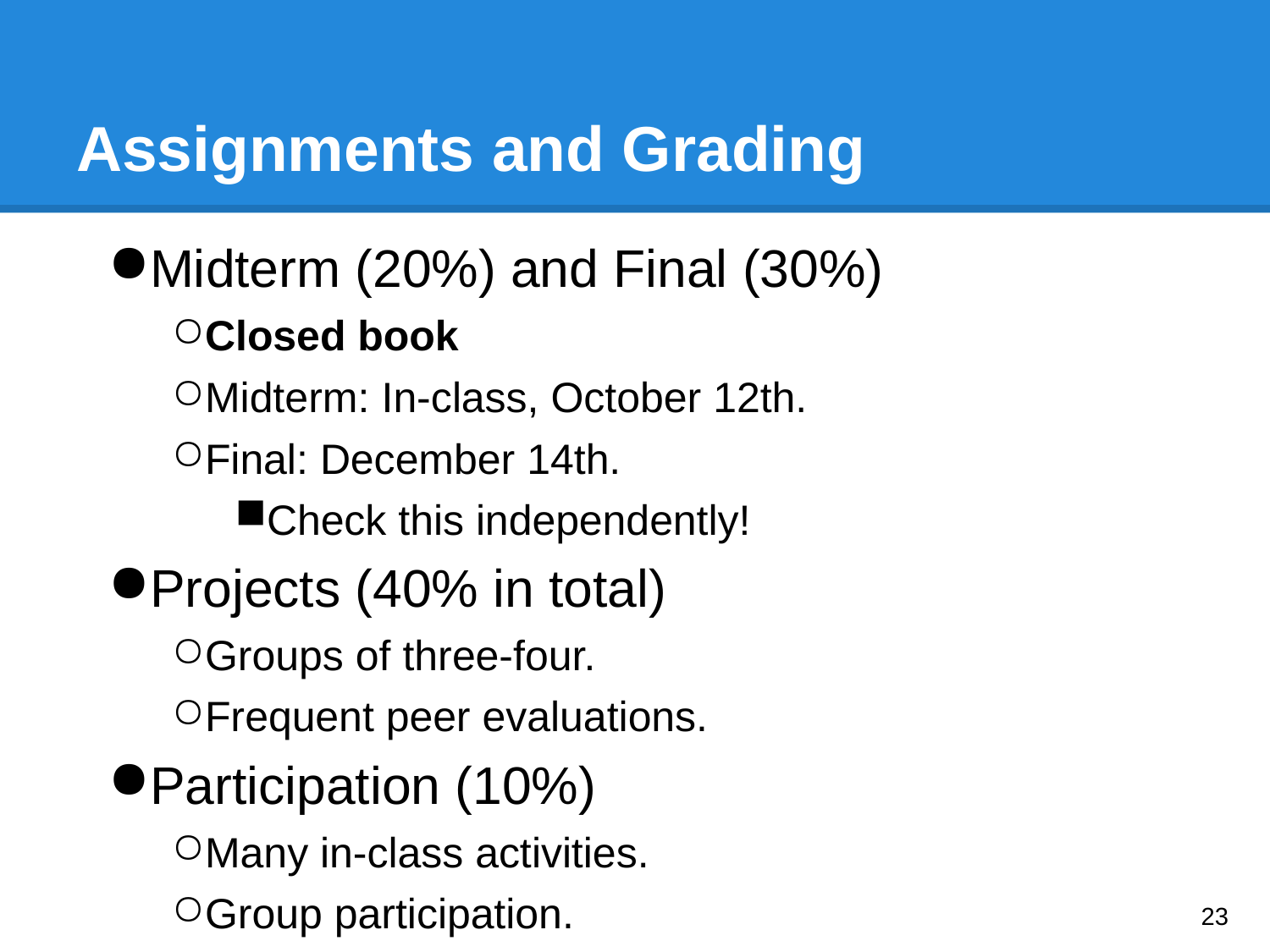

# Assignments and Grading
Midterm (20%) and Final (30%)
Closed book
Midterm: In-class, October 12th.
Final: December 14th.
Check this independently!
Projects (40% in total)
Groups of three-four.
Frequent peer evaluations.
Participation (10%)
Many in-class activities.
Group participation.
Answering questions.

23